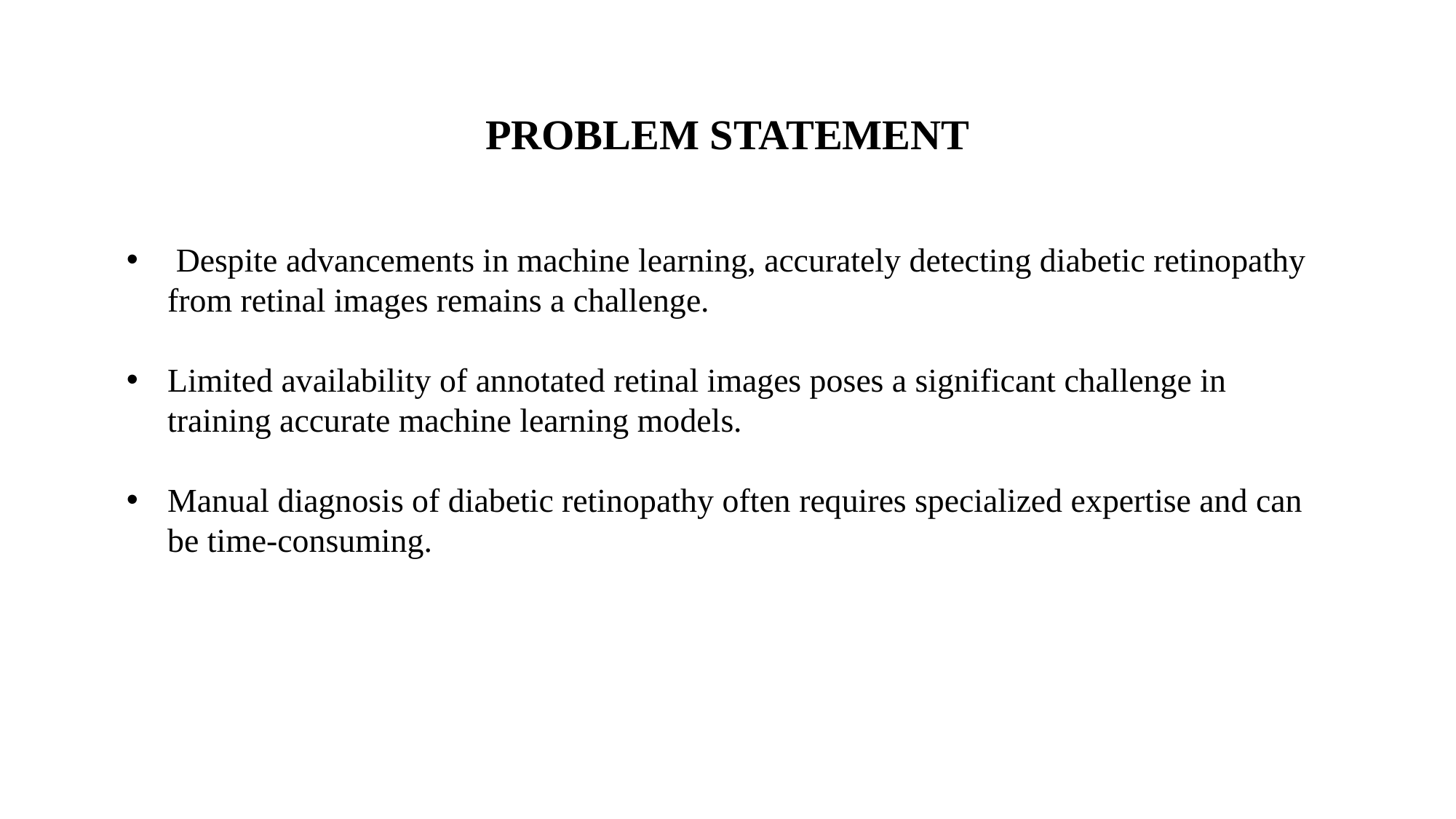

PROBLEM STATEMENT
 Despite advancements in machine learning, accurately detecting diabetic retinopathy from retinal images remains a challenge.

Limited availability of annotated retinal images poses a significant challenge in training accurate machine learning models.

Manual diagnosis of diabetic retinopathy often requires specialized expertise and can be time-consuming.